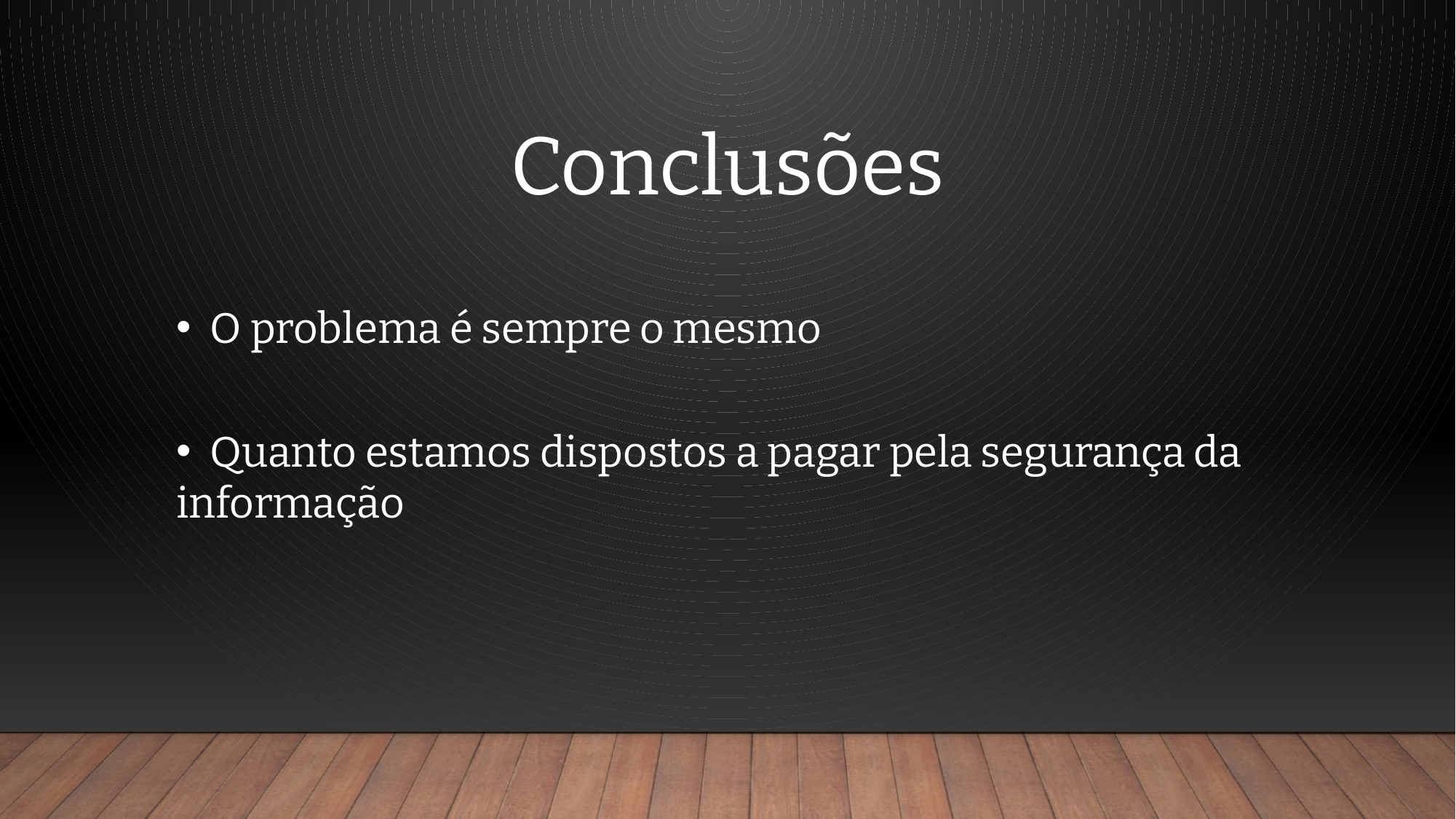

Conclusões
O problema é sempre o mesmo
Quanto estamos dispostos a pagar pela segurança da
informação